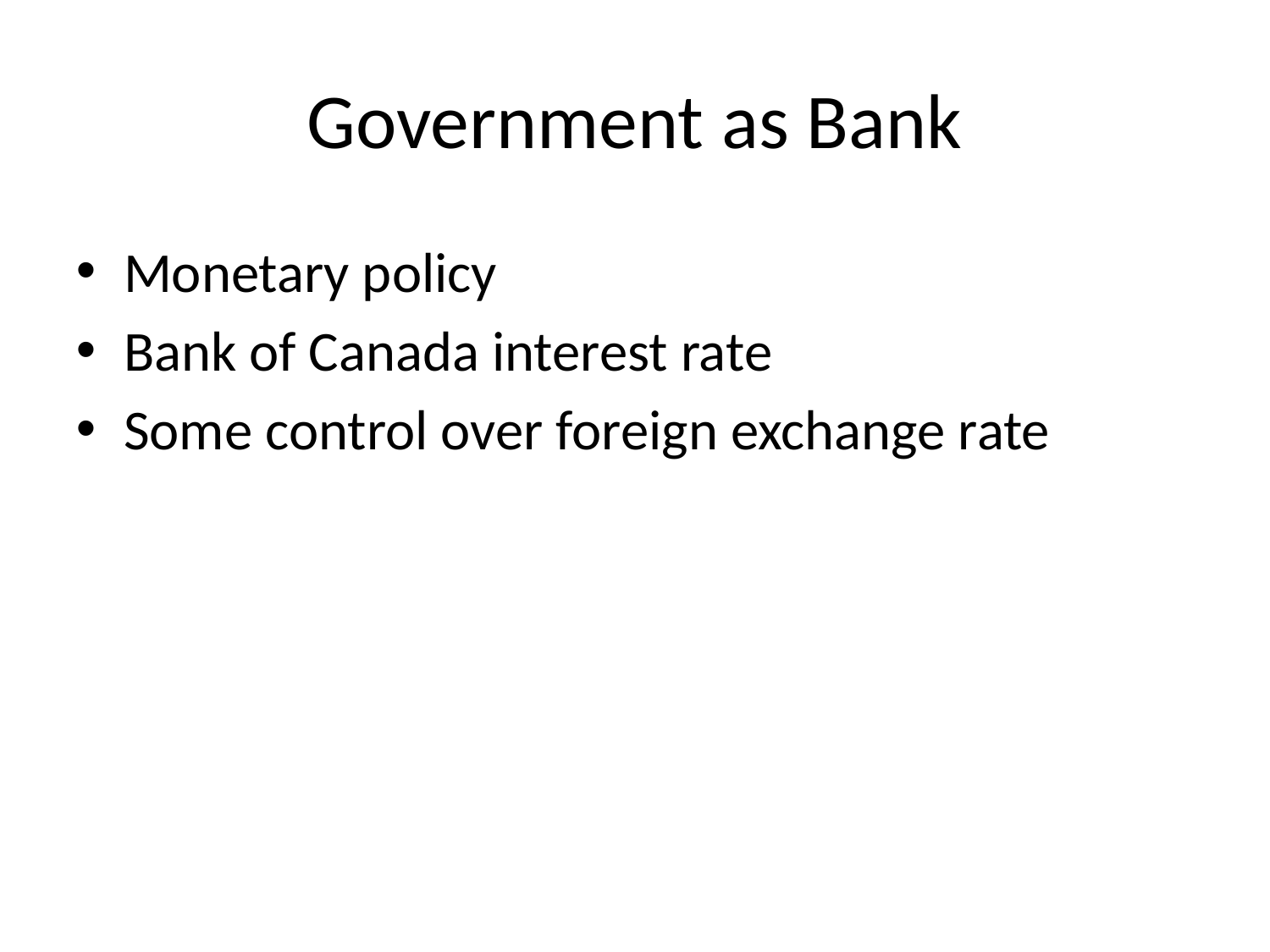

Government as Bank
Monetary policy
Bank of Canada interest rate
Some control over foreign exchange rate